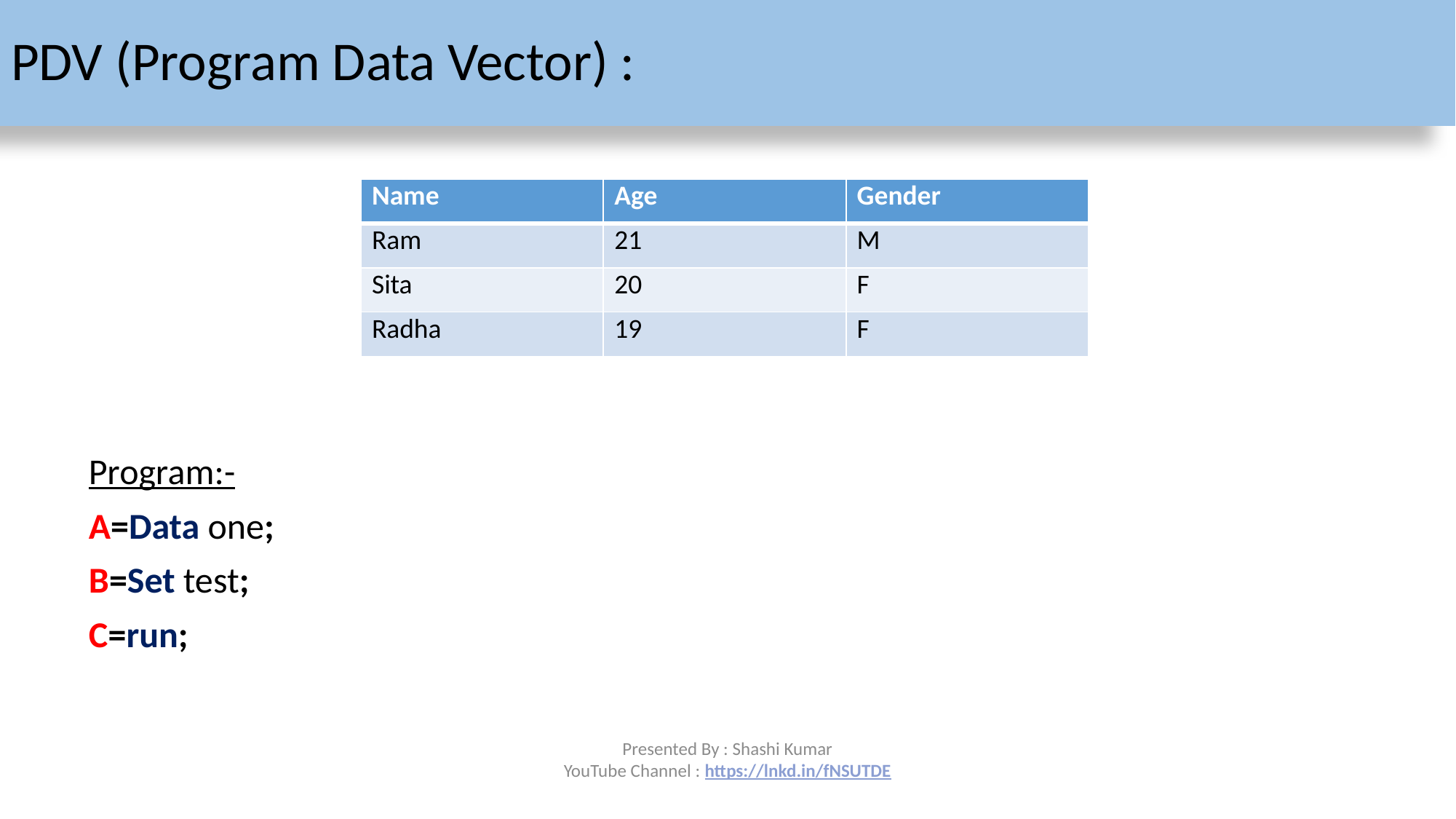

PDV (Program Data Vector) :

Program:-
A=Data one;
B=Set test;
C=run;
| Name | Age | Gender |
| --- | --- | --- |
| Ram | 21 | M |
| Sita | 20 | F |
| Radha | 19 | F |
Presented By : Shashi Kumar
YouTube Channel : https://lnkd.in/fNSUTDE